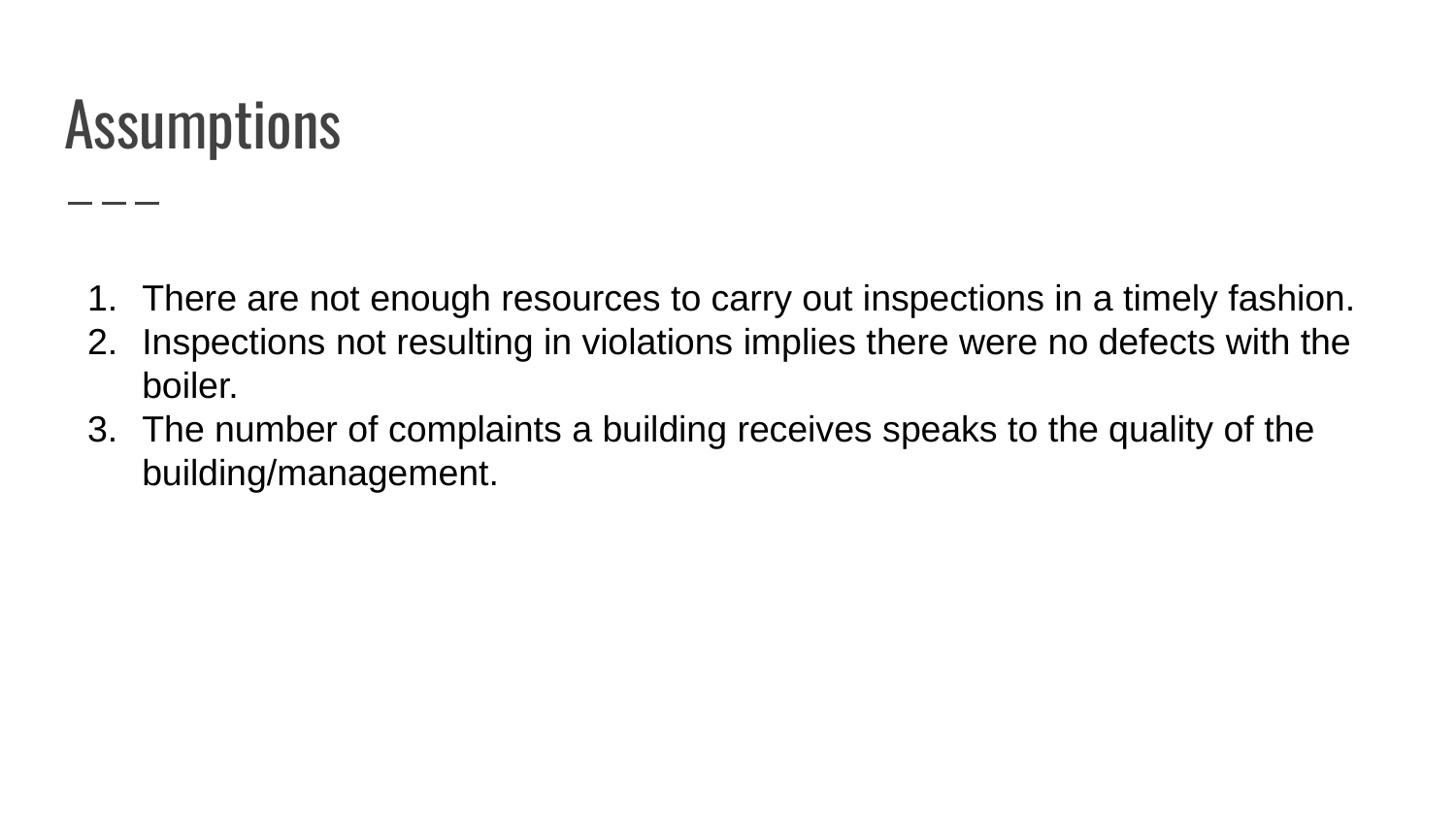

# Assumptions

There are not enough resources to carry out inspections in a timely fashion.
Inspections not resulting in violations implies there were no defects with the boiler.
The number of complaints a building receives speaks to the quality of the building/management.